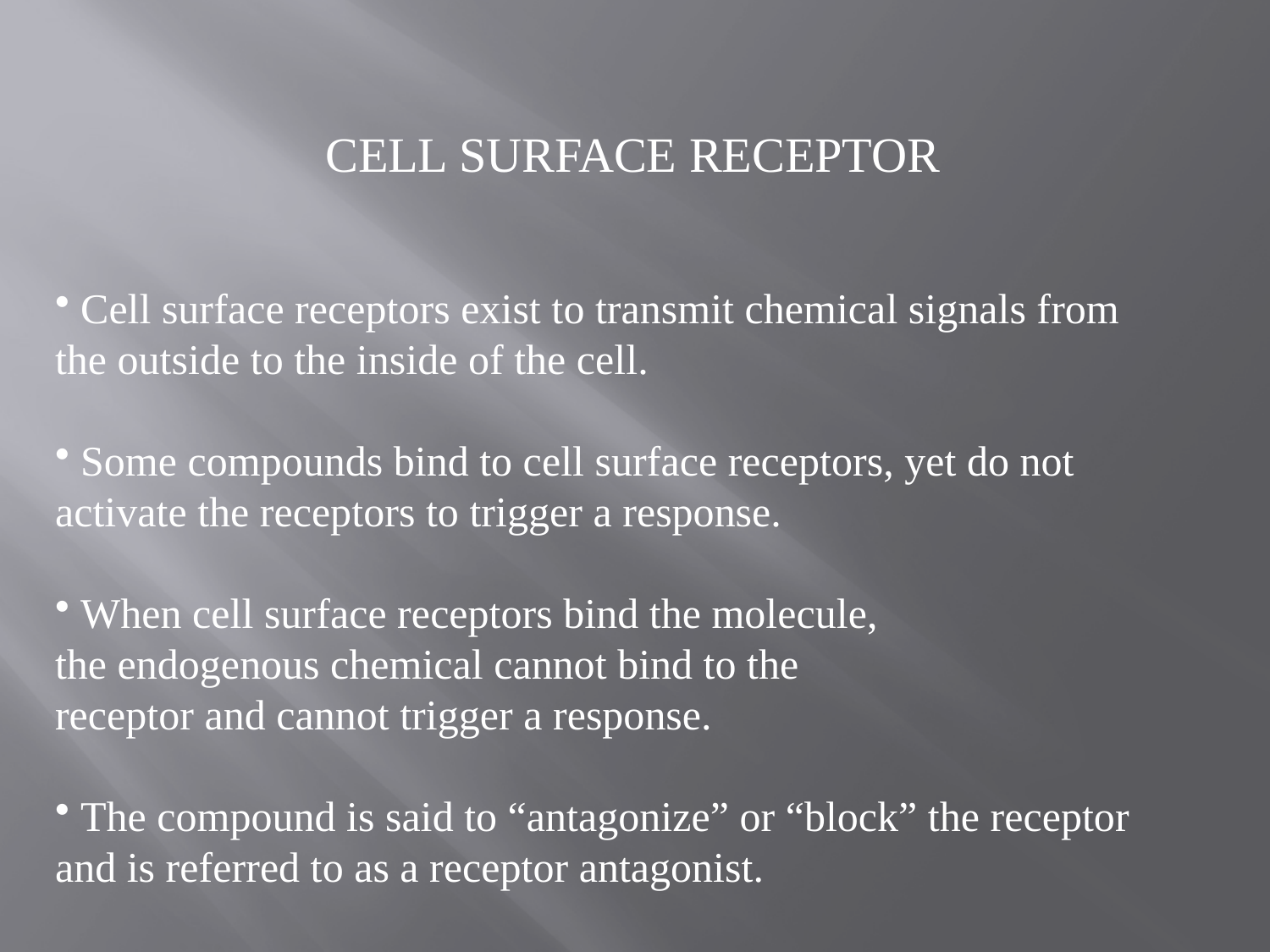

CELL SURFACE RECEPTOR
 Cell surface receptors exist to transmit chemical signals from
the outside to the inside of the cell.

 Some compounds bind to cell surface receptors, yet do not
activate the receptors to trigger a response.

 When cell surface receptors bind the molecule,
the endogenous chemical cannot bind to the
receptor and cannot trigger a response.

 The compound is said to “antagonize” or “block” the receptor
and is referred to as a receptor antagonist.